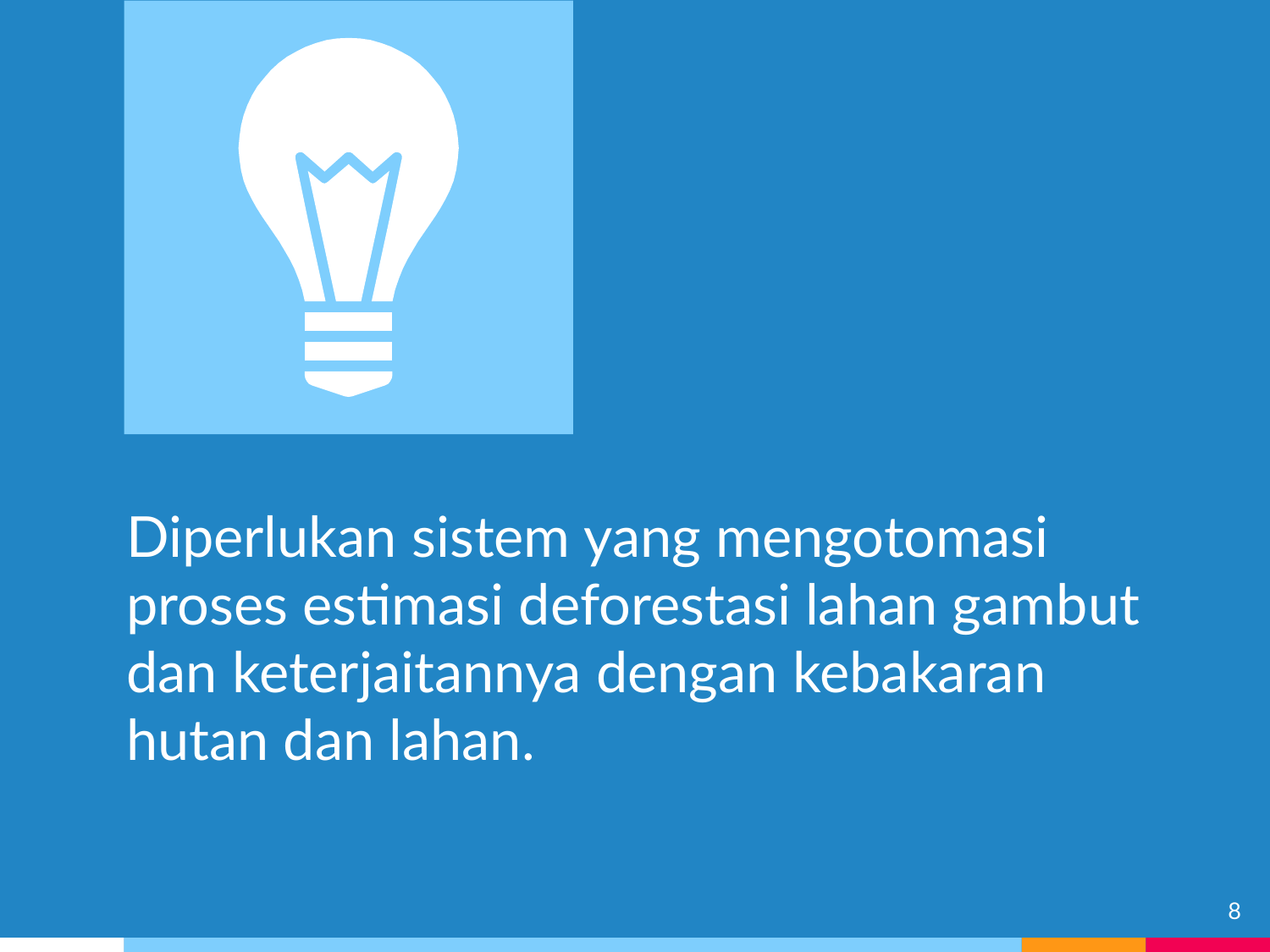

Diperlukan sistem yang mengotomasi proses estimasi deforestasi lahan gambut  dan keterjaitannya dengan kebakaran hutan dan lahan.
8